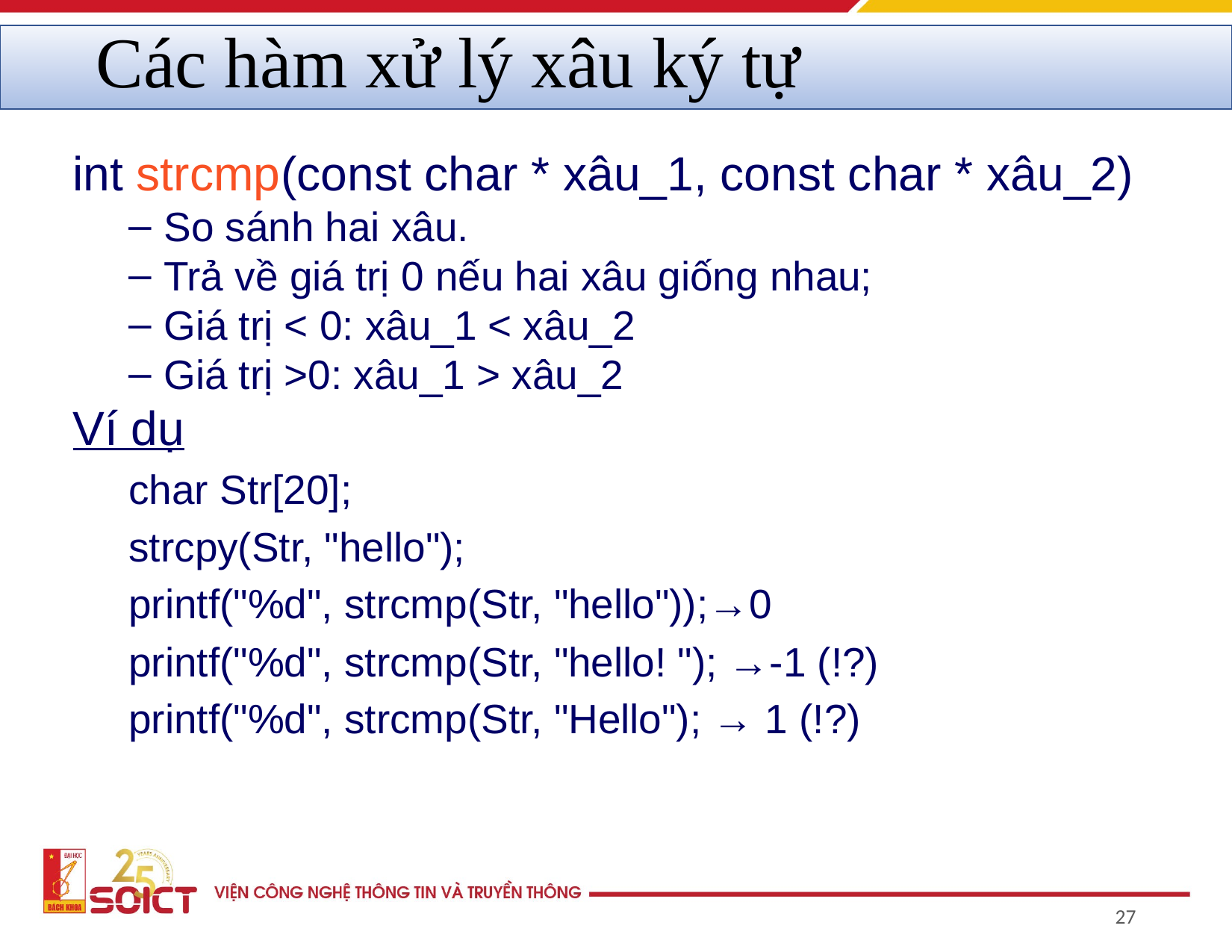

# Các hàm xử lý xâu ký tự

int strcmp(const char * xâu_1, const char * xâu_2)
So sánh hai xâu.
Trả về giá trị 0 nếu hai xâu giống nhau;
Giá trị < 0: xâu_1 < xâu_2
Giá trị >0: xâu_1 > xâu_2
Ví dụ
char Str[20];
strcpy(Str, "hello");
printf("%d", strcmp(Str, "hello"));→0
printf("%d", strcmp(Str, "hello! "); →-1 (!?)
printf("%d", strcmp(Str, "Hello"); → 1 (!?)

27